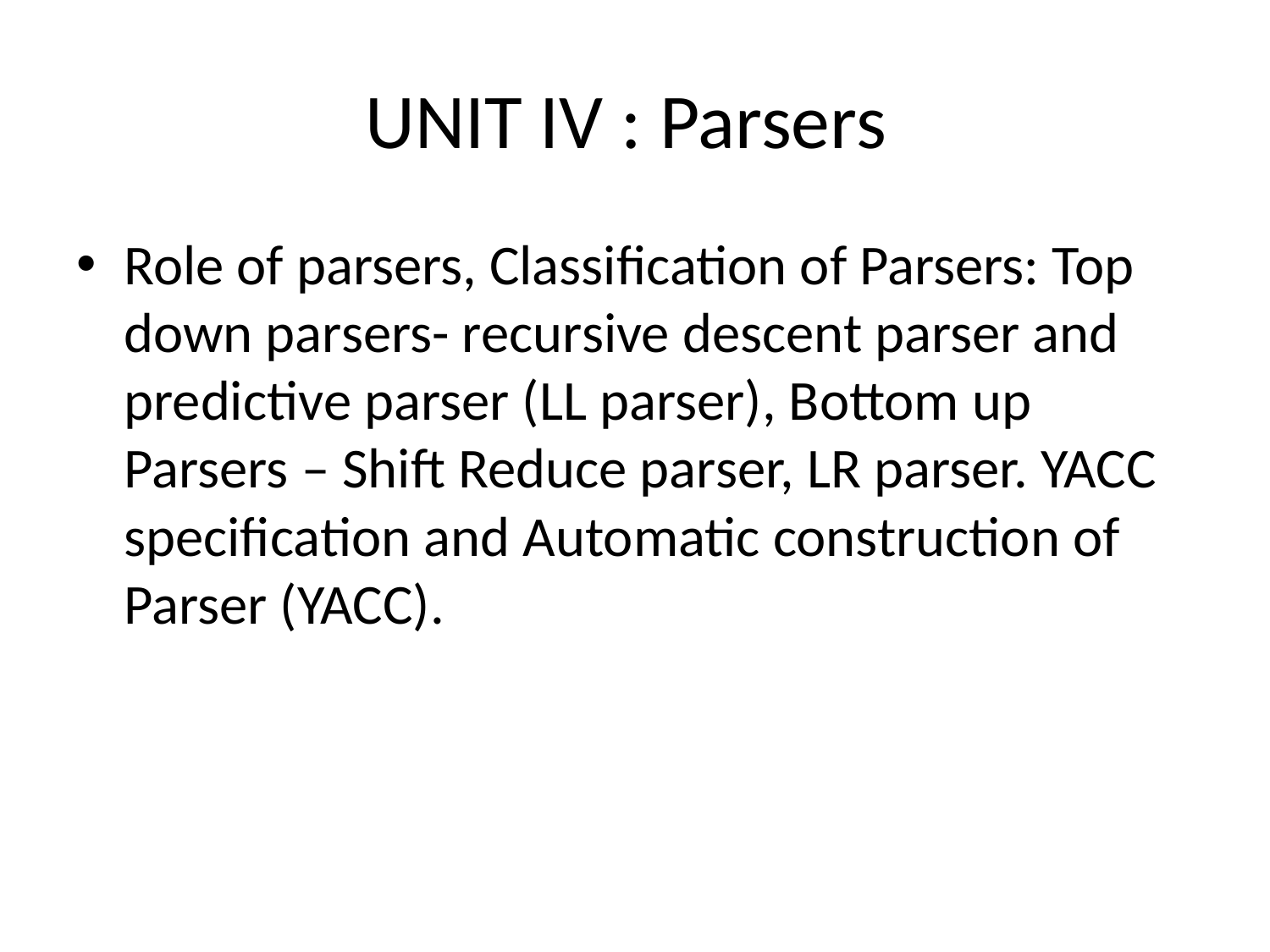

# UNIT IV : Parsers
Role of parsers, Classification of Parsers: Top down parsers- recursive descent parser and predictive parser (LL parser), Bottom up Parsers – Shift Reduce parser, LR parser. YACC specification and Automatic construction of Parser (YACC).